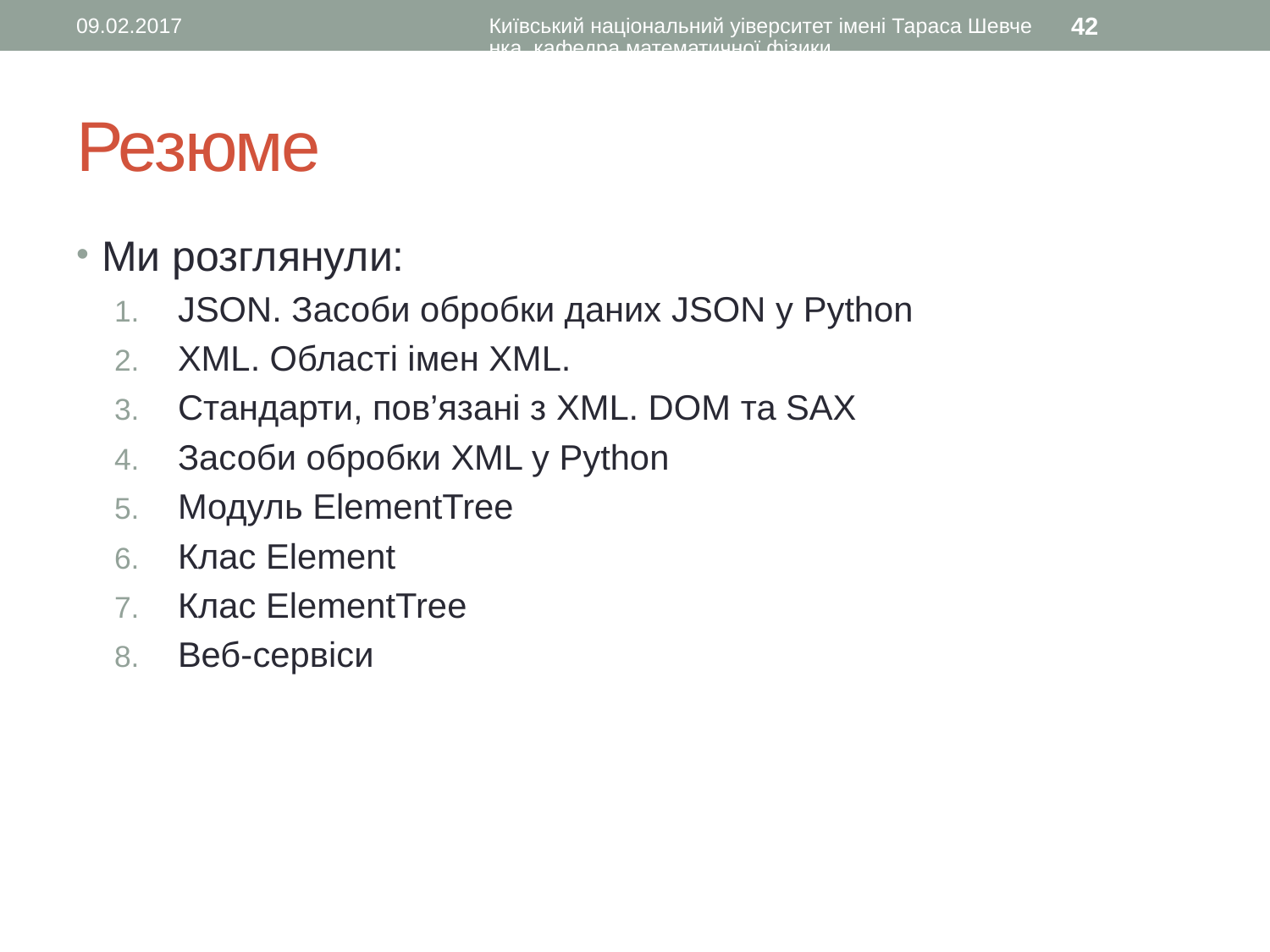

09.02.2017
Київський національний уіверситет імені Тараса Шевченка, кафедра математичної фізики
42
# Резюме
Ми розглянули:
JSON. Засоби обробки даних JSON у Python
XML. Області імен XML.
Стандарти, пов’язані з XML. DOM та SAX
Засоби обробки XML у Python
Модуль ElementTree
Клас Element
Клас ElementTree
Веб-сервіси